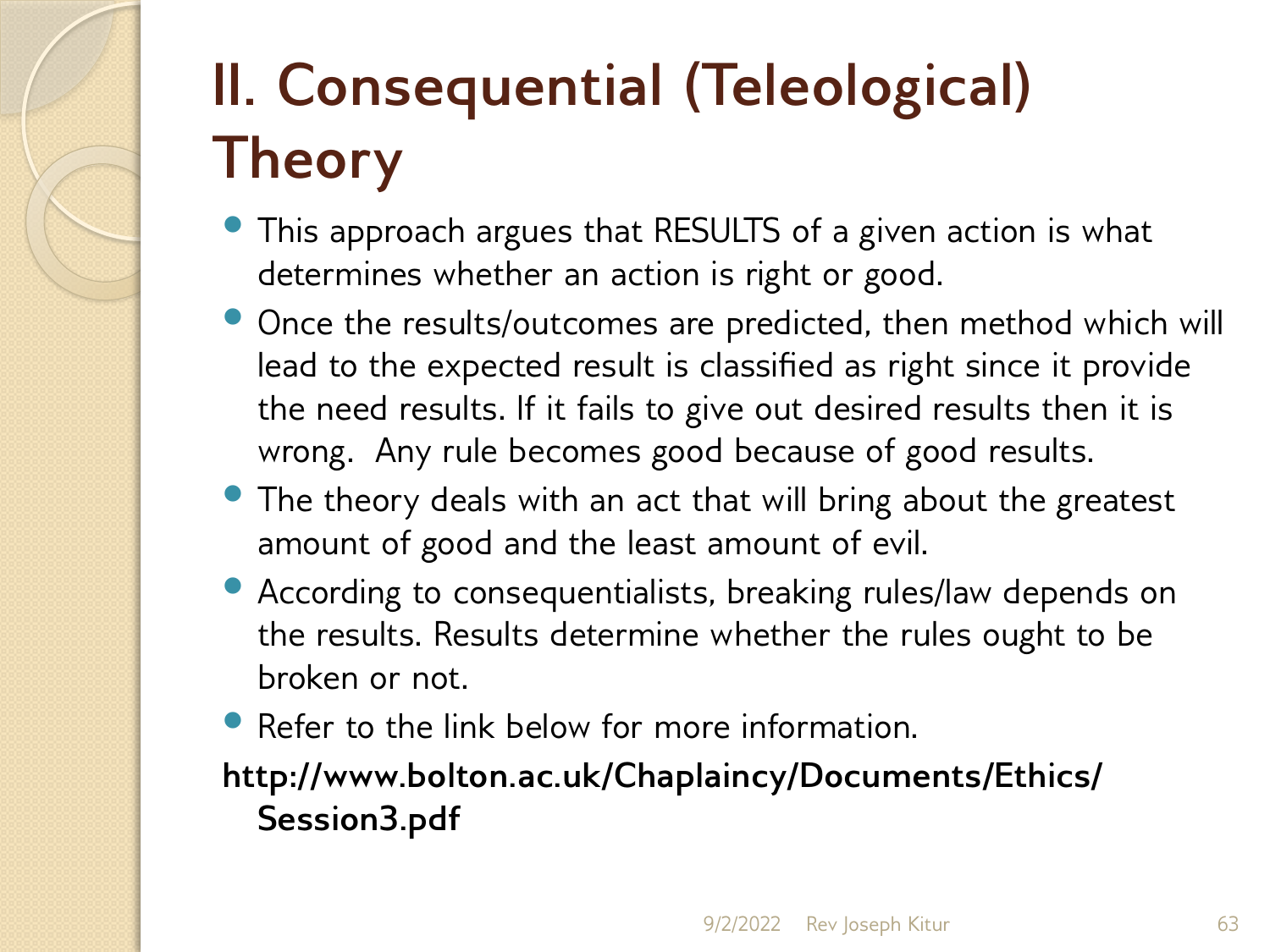

# II. Consequential (Teleological) Theory
This approach argues that RESULTS of a given action is what determines whether an action is right or good.
Once the results/outcomes are predicted, then method which will lead to the expected result is classified as right since it provide the need results. If it fails to give out desired results then it is wrong.  Any rule becomes good because of good results.
The theory deals with an act that will bring about the greatest amount of good and the least amount of evil.
According to consequentialists, breaking rules/law depends on the results. Results determine whether the rules ought to be broken or not.
Refer to the link below for more information.
http://www.bolton.ac.uk/Chaplaincy/Documents/Ethics/Session3.pdf

9/2/2022
Rev Joseph Kitur
63